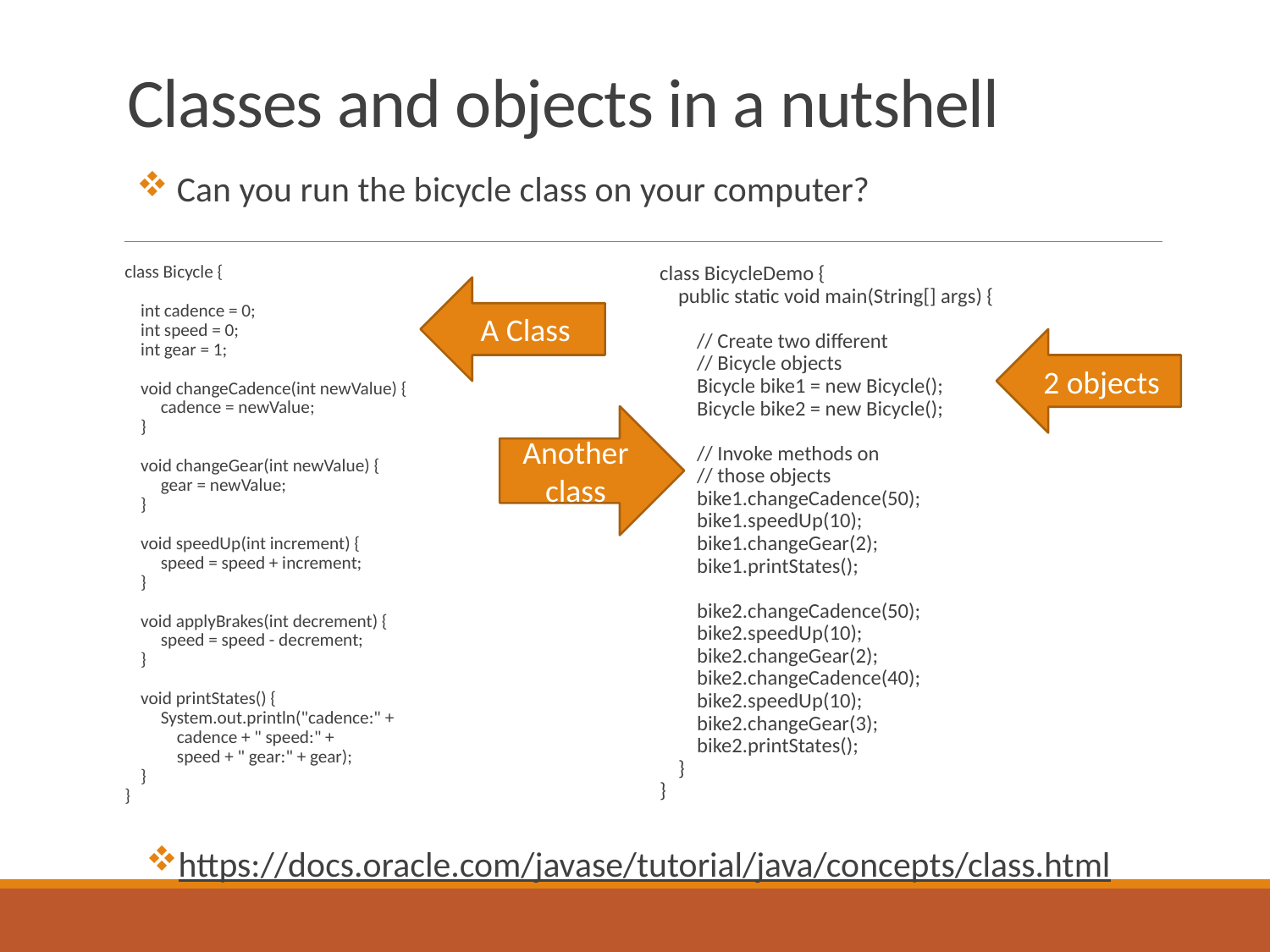

# Classes and objects in a nutshell
 Can you run the bicycle class on your computer?

class Bicycle {

    int cadence = 0;
    int speed = 0;
    int gear = 1;

    void changeCadence(int newValue) {
         cadence = newValue;
    }

    void changeGear(int newValue) {
         gear = newValue;
    }

    void speedUp(int increment) {
         speed = speed + increment;
    }

    void applyBrakes(int decrement) {
         speed = speed - decrement;
    }

    void printStates() {
         System.out.println("cadence:" +
             cadence + " speed:" +
             speed + " gear:" + gear);
    }
}
class BicycleDemo {
    public static void main(String[] args) {

        // Create two different
        // Bicycle objects
        Bicycle bike1 = new Bicycle();
        Bicycle bike2 = new Bicycle();

        // Invoke methods on
        // those objects
        bike1.changeCadence(50);
        bike1.speedUp(10);
        bike1.changeGear(2);
        bike1.printStates();

        bike2.changeCadence(50);
        bike2.speedUp(10);
        bike2.changeGear(2);
        bike2.changeCadence(40);
        bike2.speedUp(10);
        bike2.changeGear(3);
        bike2.printStates();
    }
}
A Class
2 objects
Another class
https://docs.oracle.com/javase/tutorial/java/concepts/class.html